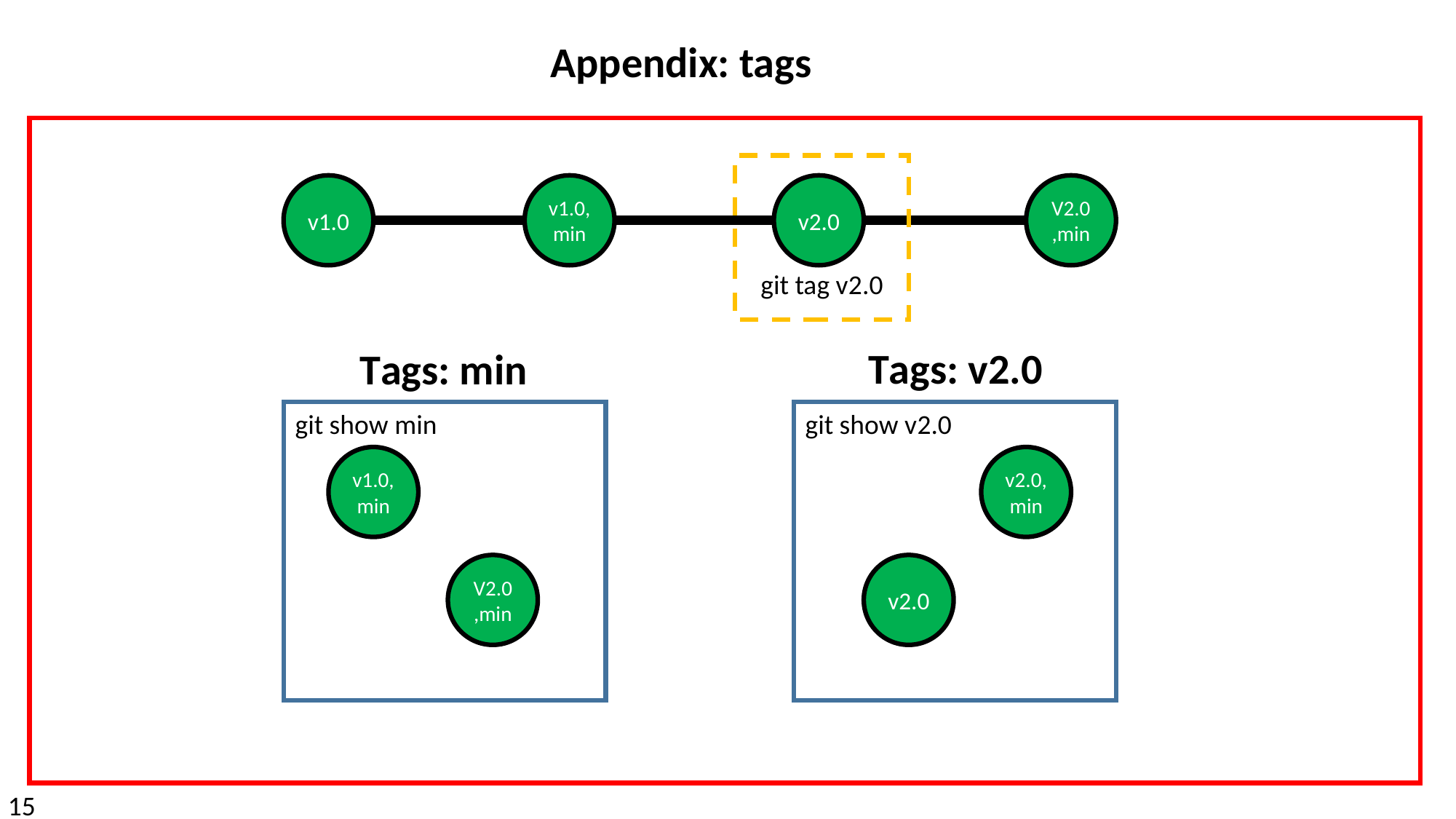

Appendix: tags

v1.0
v1.0,min
v2.0
V2.0,min
git tag v2.0
Tags: v2.0
Tags: min
git show min
git show v2.0

v1.0,min
v2.0,min
V2.0,min
v2.0
15